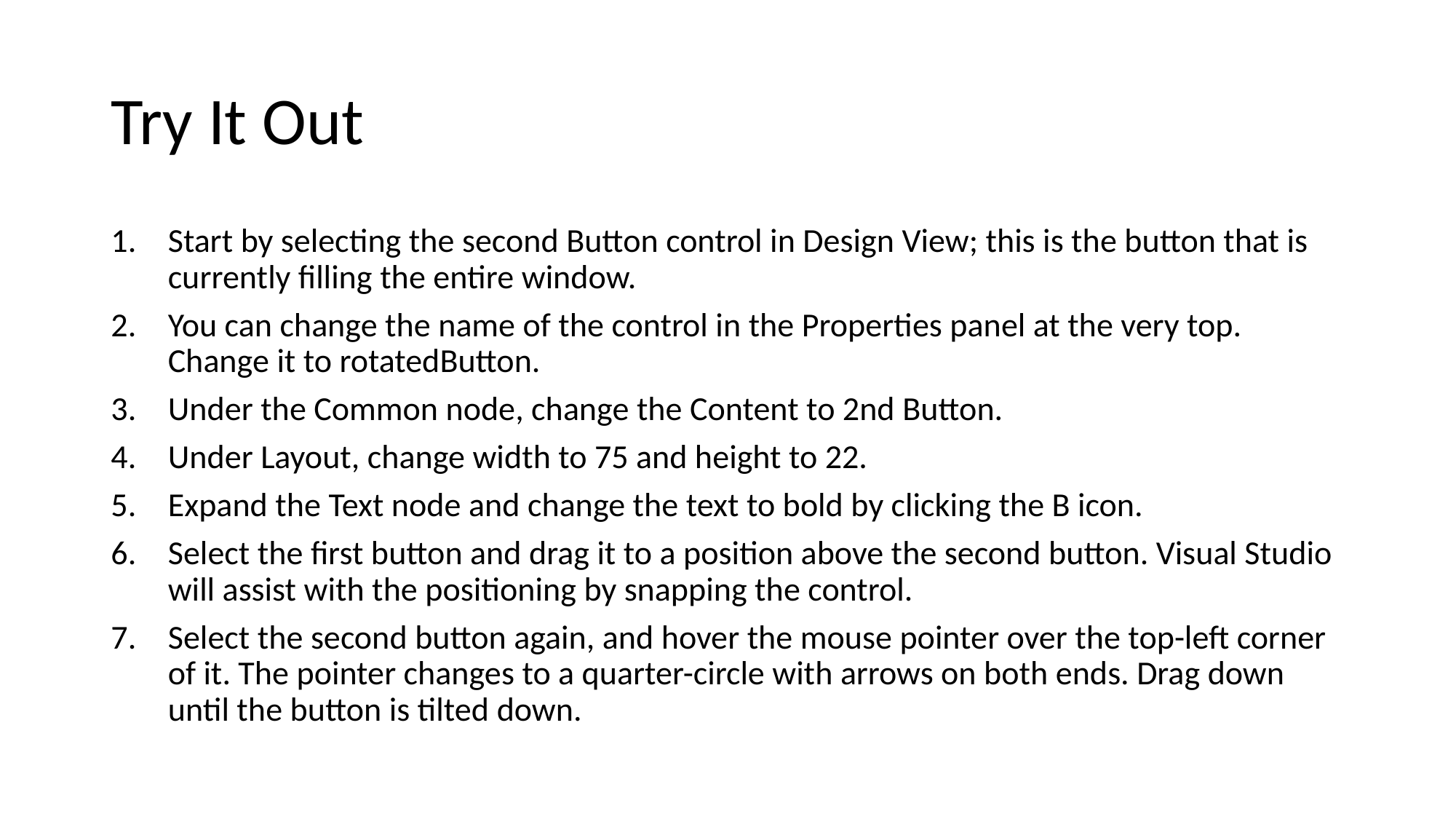

# Try It Out
Start by selecting the second Button control in Design View; this is the button that is currently filling the entire window.
You can change the name of the control in the Properties panel at the very top. Change it to rotatedButton.
Under the Common node, change the Content to 2nd Button.
Under Layout, change width to 75 and height to 22.
Expand the Text node and change the text to bold by clicking the B icon.
Select the first button and drag it to a position above the second button. Visual Studio will assist with the positioning by snapping the control.
Select the second button again, and hover the mouse pointer over the top-left corner of it. The pointer changes to a quarter-circle with arrows on both ends. Drag down until the button is tilted down.